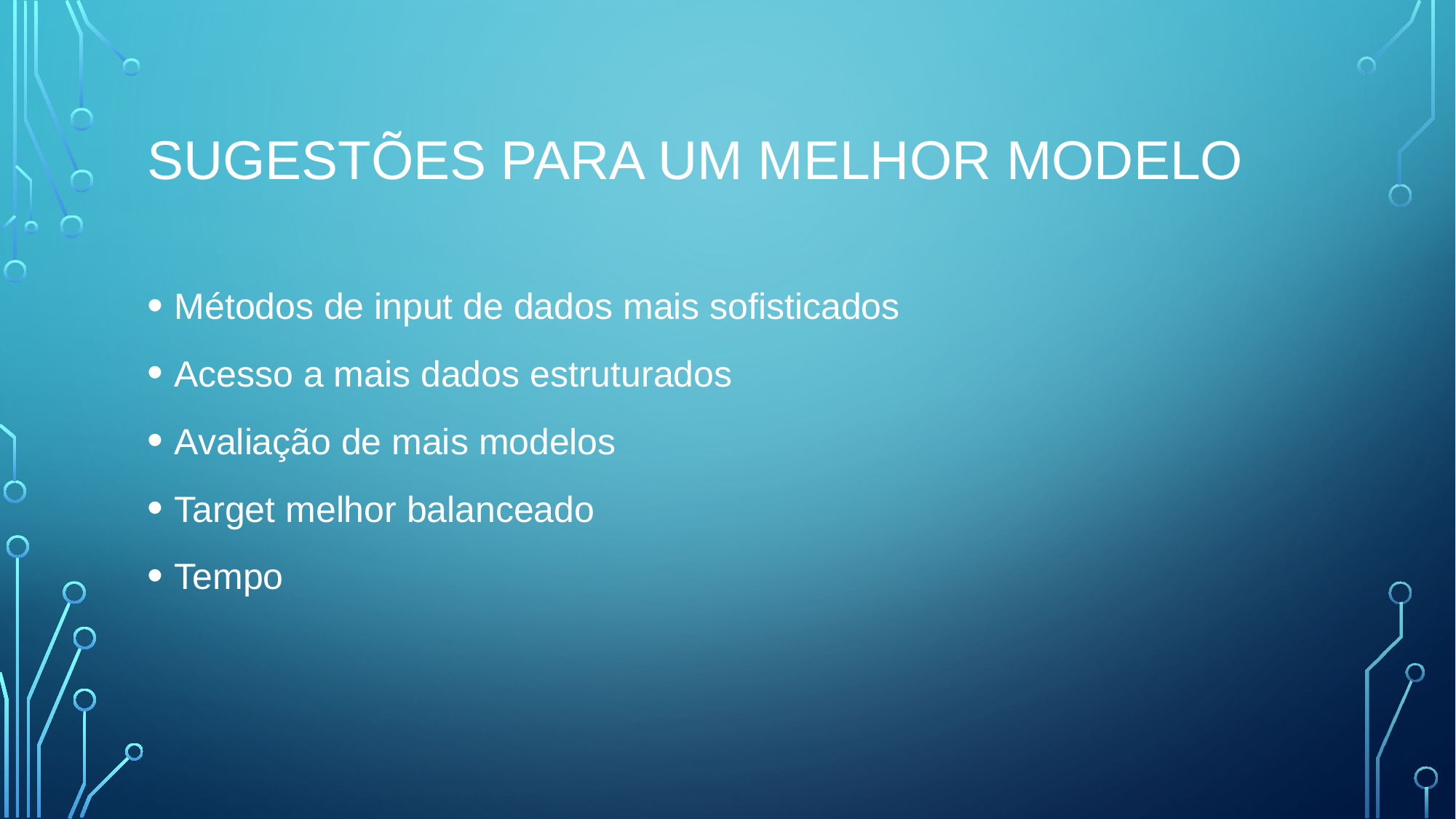

# Sugestões para um melhor modelo
Métodos de input de dados mais sofisticados
Acesso a mais dados estruturados
Avaliação de mais modelos
Target melhor balanceado
Tempo